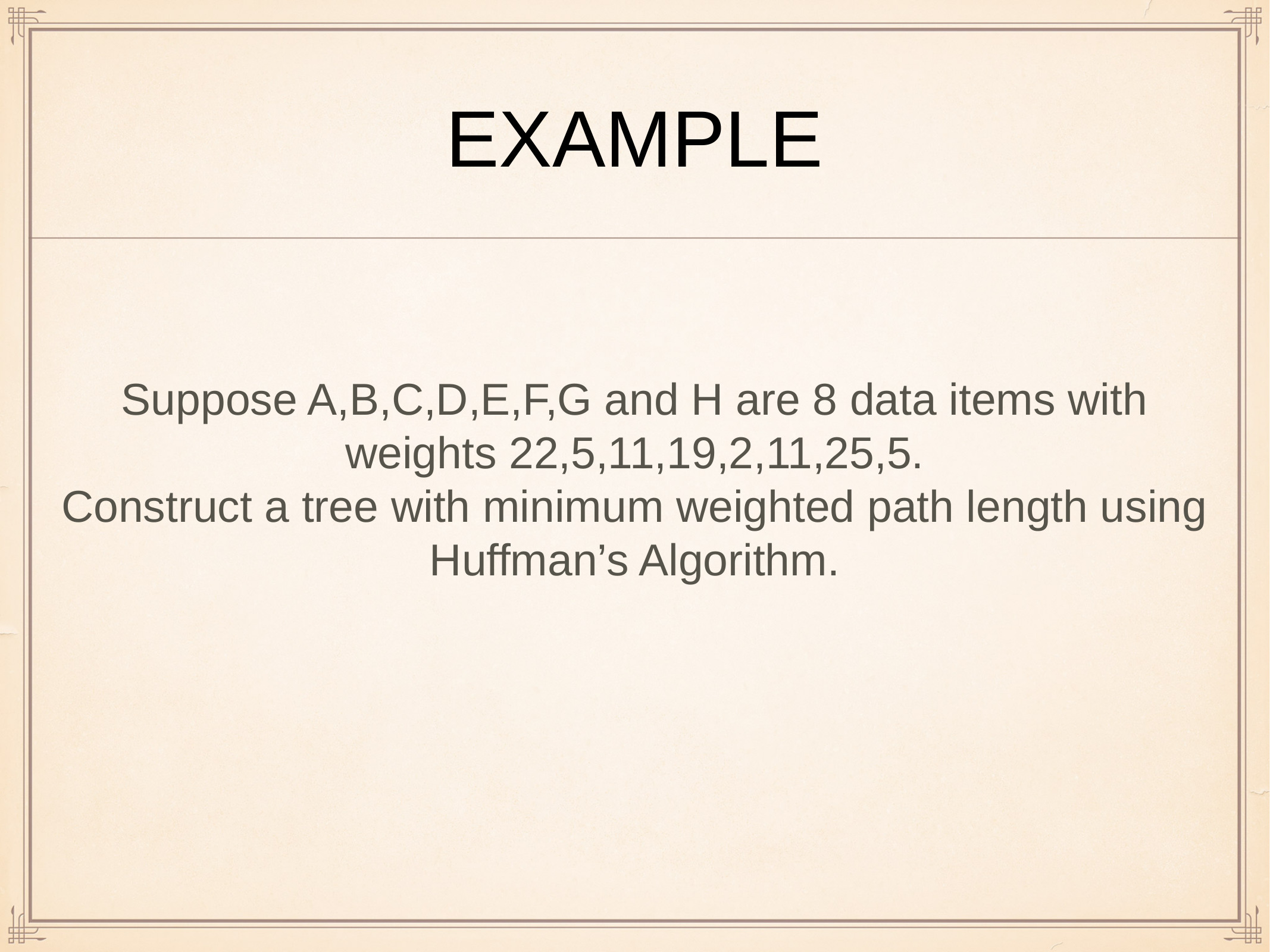

# Example
Suppose A,B,C,D,E,F,G and H are 8 data items with weights 22,5,11,19,2,11,25,5.
Construct a tree with minimum weighted path length using Huffman’s Algorithm.